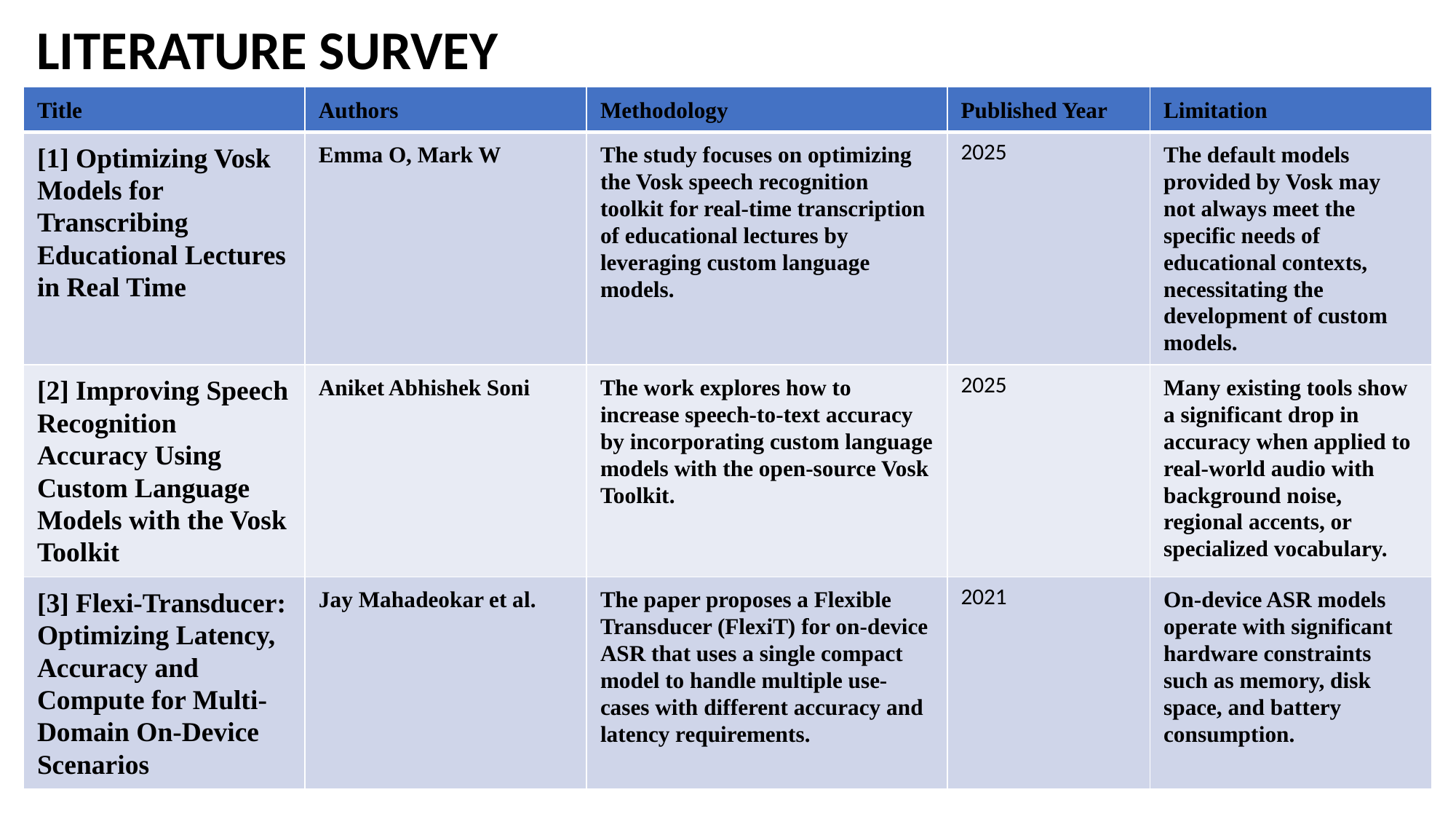

LITERATURE SURVEY
| Title | Authors | Methodology | Published Year | Limitation |
| --- | --- | --- | --- | --- |
| [1] Optimizing Vosk Models for Transcribing Educational Lectures in Real Time | Emma O, Mark W | The study focuses on optimizing the Vosk speech recognition toolkit for real-time transcription of educational lectures by leveraging custom language models. | 2025 | The default models provided by Vosk may not always meet the specific needs of educational contexts, necessitating the development of custom models. |
| [2] Improving Speech Recognition Accuracy Using Custom Language Models with the Vosk Toolkit | Aniket Abhishek Soni | The work explores how to increase speech-to-text accuracy by incorporating custom language models with the open-source Vosk Toolkit. | 2025 | Many existing tools show a significant drop in accuracy when applied to real-world audio with background noise, regional accents, or specialized vocabulary. |
| [3] Flexi-Transducer: Optimizing Latency, Accuracy and Compute for Multi-Domain On-Device Scenarios | Jay Mahadeokar et al. | The paper proposes a Flexible Transducer (FlexiT) for on-device ASR that uses a single compact model to handle multiple use-cases with different accuracy and latency requirements. | 2021 | On-device ASR models operate with significant hardware constraints such as memory, disk space, and battery consumption. |